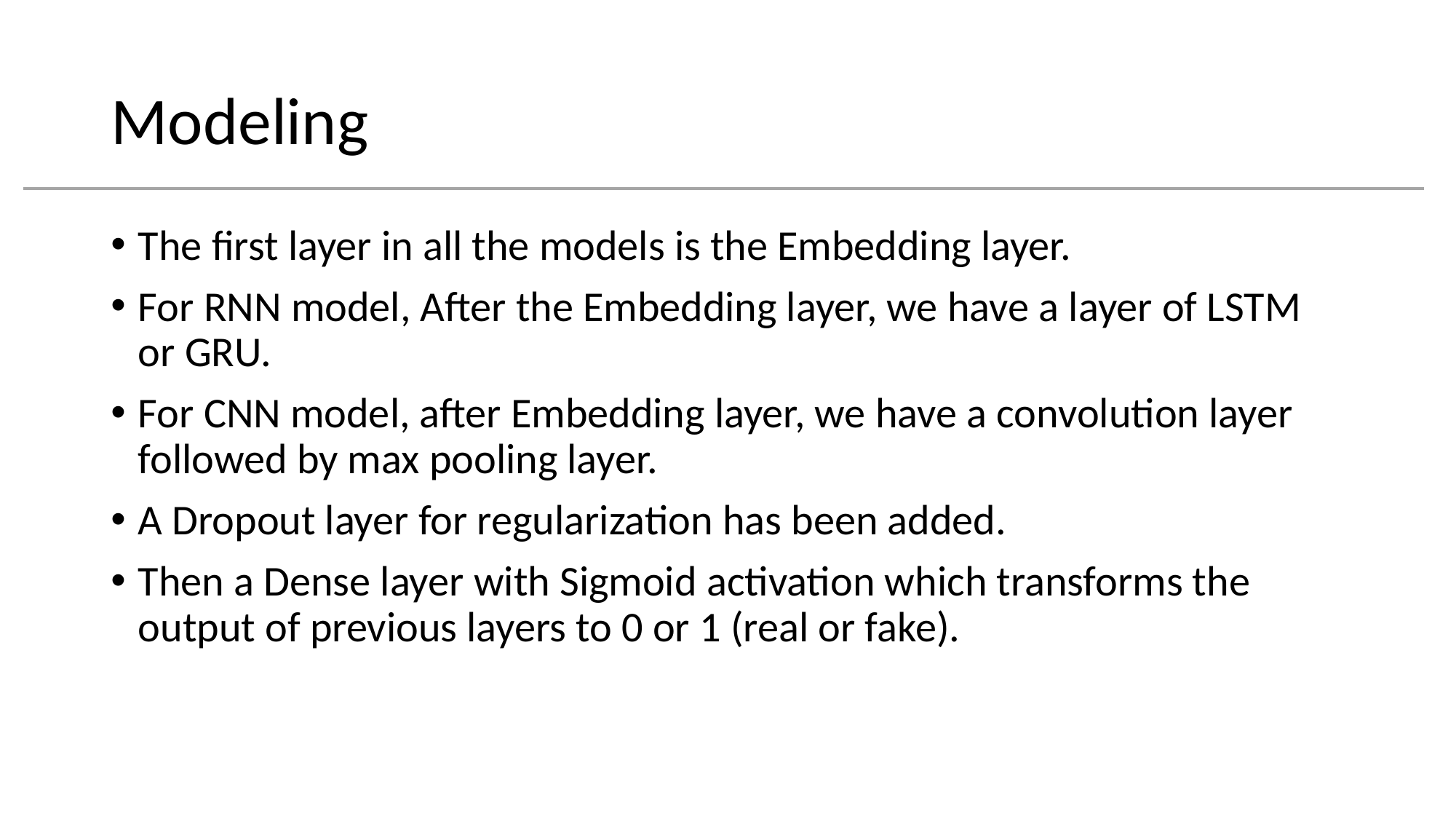

# Modeling
The first layer in all the models is the Embedding layer.
For RNN model, After the Embedding layer, we have a layer of LSTM or GRU.
For CNN model, after Embedding layer, we have a convolution layer followed by max pooling layer.
A Dropout layer for regularization has been added.
Then a Dense layer with Sigmoid activation which transforms the output of previous layers to 0 or 1 (real or fake).